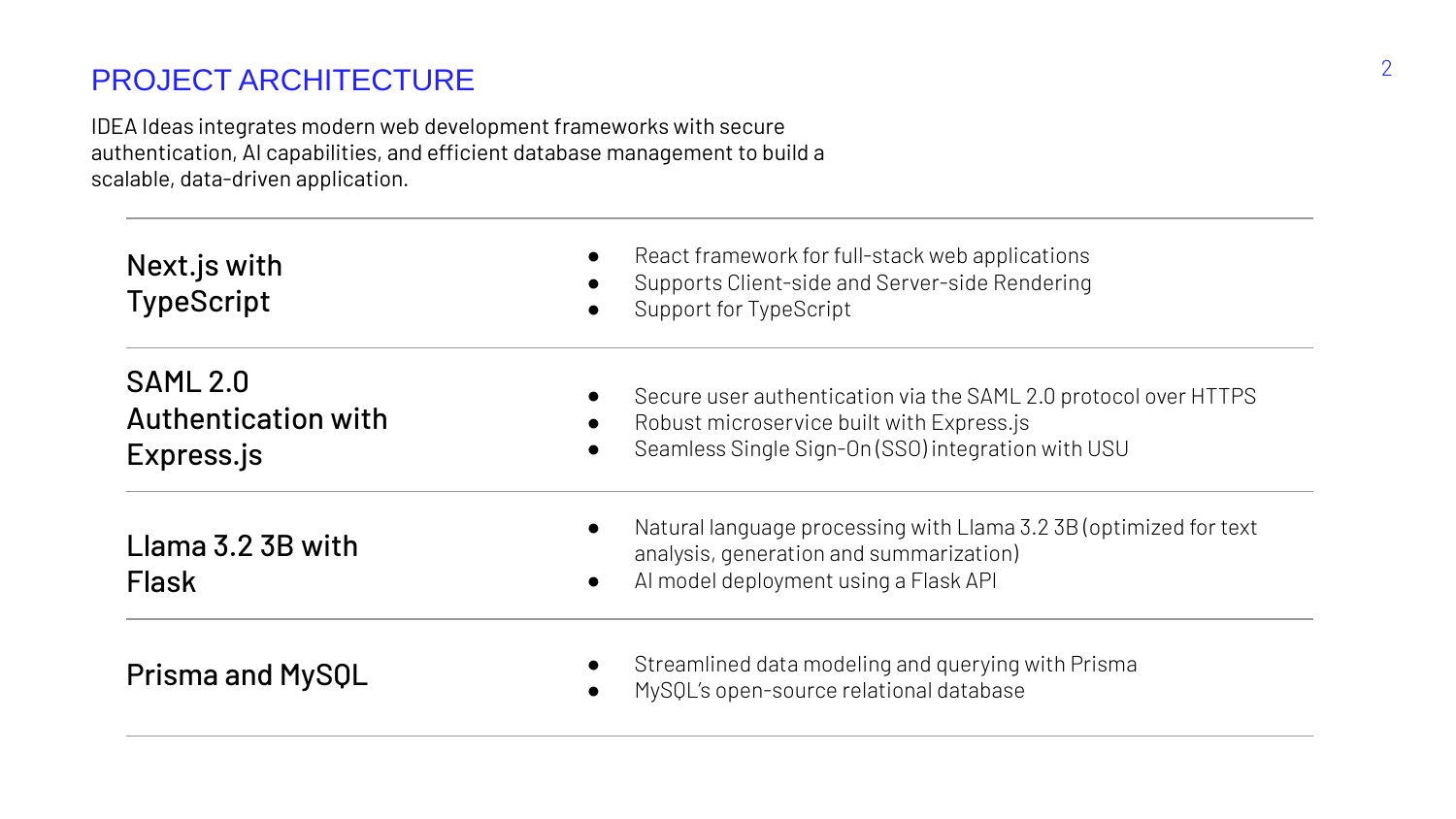

2
PROJECT ARCHITECTURE
IDEA Ideas integrates modern web development frameworks with secure authentication, AI capabilities, and efficient database management to build a scalable, data-driven application.
React framework for full-stack web applications
Supports Client-side and Server-side Rendering
Support for TypeScript
# Next.js with TypeScript
SAML 2.0 Authentication with Express.js
Secure user authentication via the SAML 2.0 protocol over HTTPS
Robust microservice built with Express.js
Seamless Single Sign-On (SSO) integration with USU
Natural language processing with Llama 3.2 3B (optimized for text analysis, generation and summarization)
AI model deployment using a Flask API
Llama 3.2 3B with Flask
Streamlined data modeling and querying with Prisma
MySQL’s open-source relational database
Prisma and MySQL